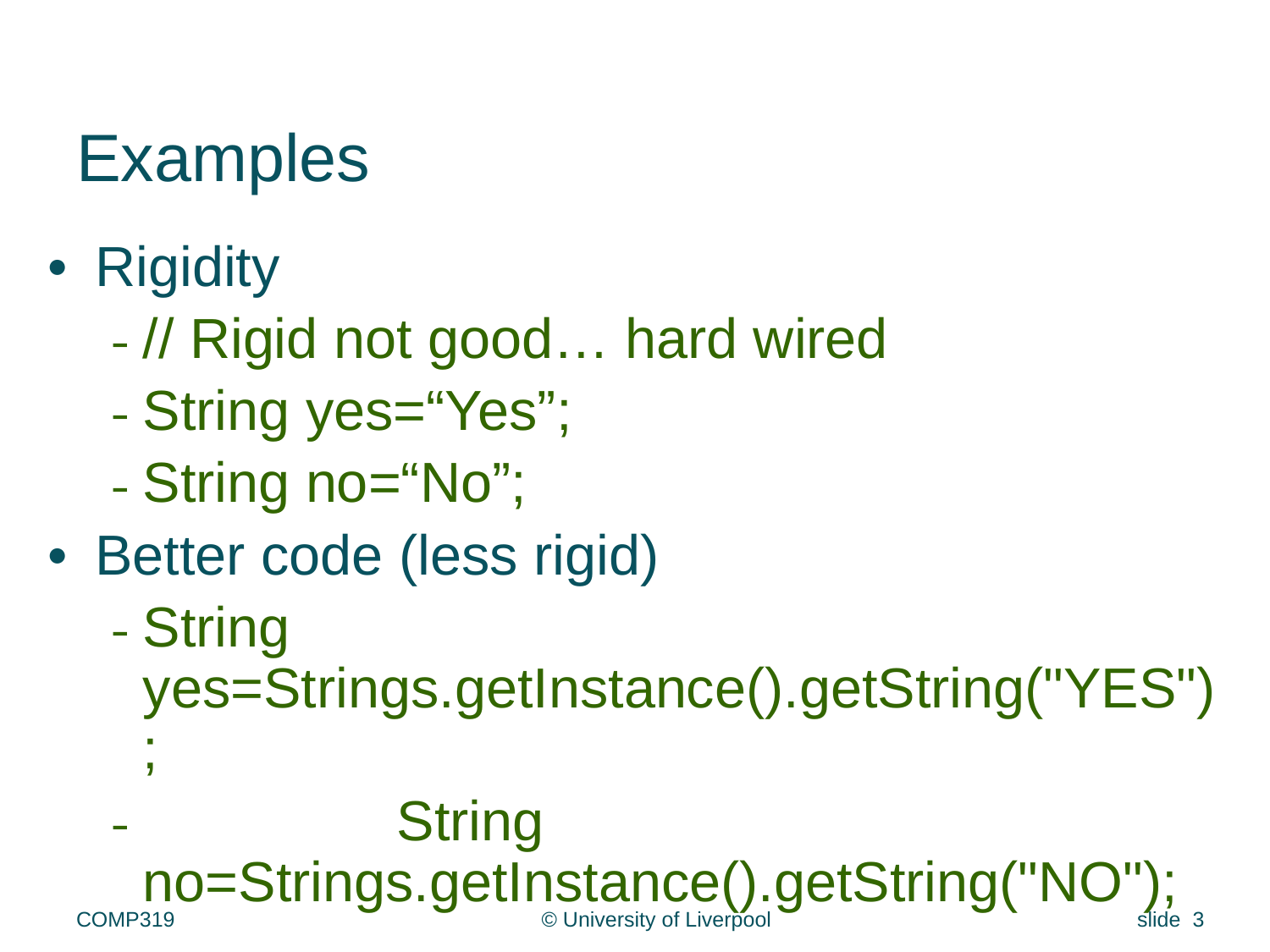

# Examples
Rigidity
// Rigid not good… hard wired
String yes=“Yes”;
String no=“No”;
Better code (less rigid)
String yes=Strings.getInstance().getString("YES");
			String no=Strings.getInstance().getString("NO");

COMP319
© University of Liverpool
slide  3